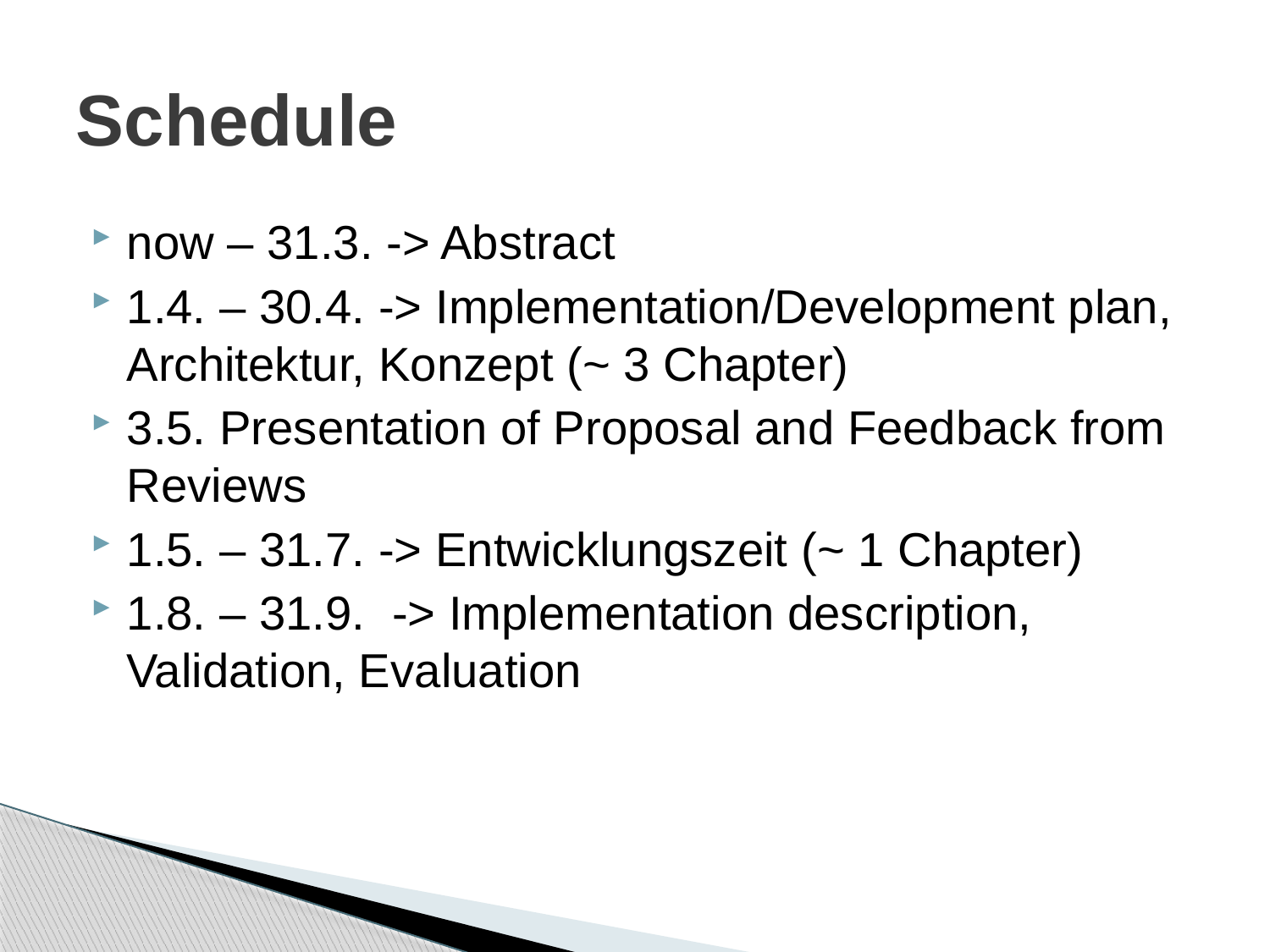

# Schedule
now – 31.3. -> Abstract
1.4. – 30.4. -> Implementation/Development plan, Architektur, Konzept (~ 3 Chapter)
3.5. Presentation of Proposal and Feedback from Reviews
1.5. – 31.7. -> Entwicklungszeit (~ 1 Chapter)
1.8. – 31.9.  -> Implementation description, Validation, Evaluation